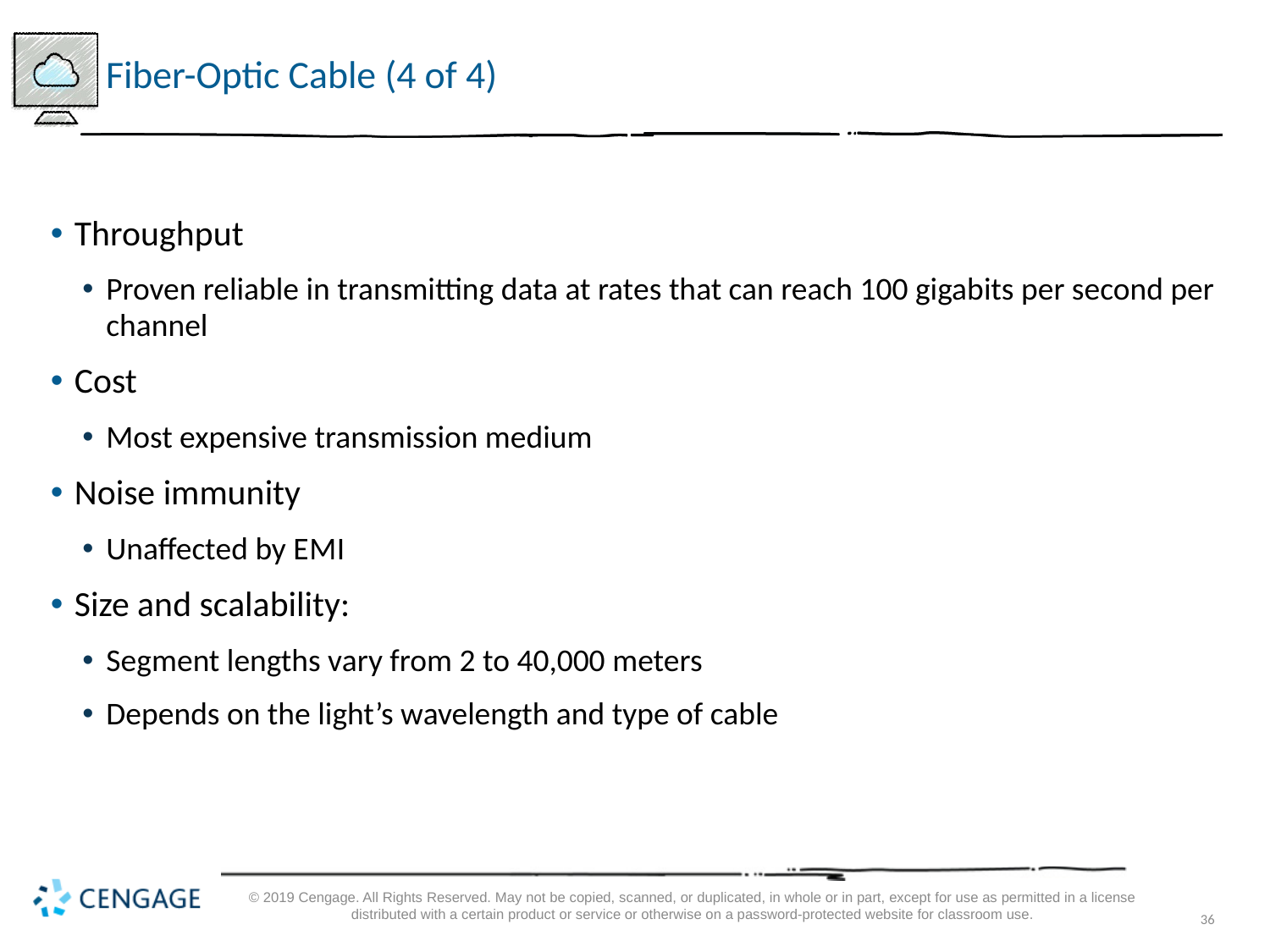

# Fiber-Optic Cable (4 of 4)
Throughput
Proven reliable in transmitting data at rates that can reach 100 gigabits per second per channel
Cost
Most expensive transmission medium
Noise immunity
Unaffected by E M I
Size and scalability:
Segment lengths vary from 2 to 40,000 meters
Depends on the light’s wavelength and type of cable
© 2019 Cengage. All Rights Reserved. May not be copied, scanned, or duplicated, in whole or in part, except for use as permitted in a license distributed with a certain product or service or otherwise on a password-protected website for classroom use.